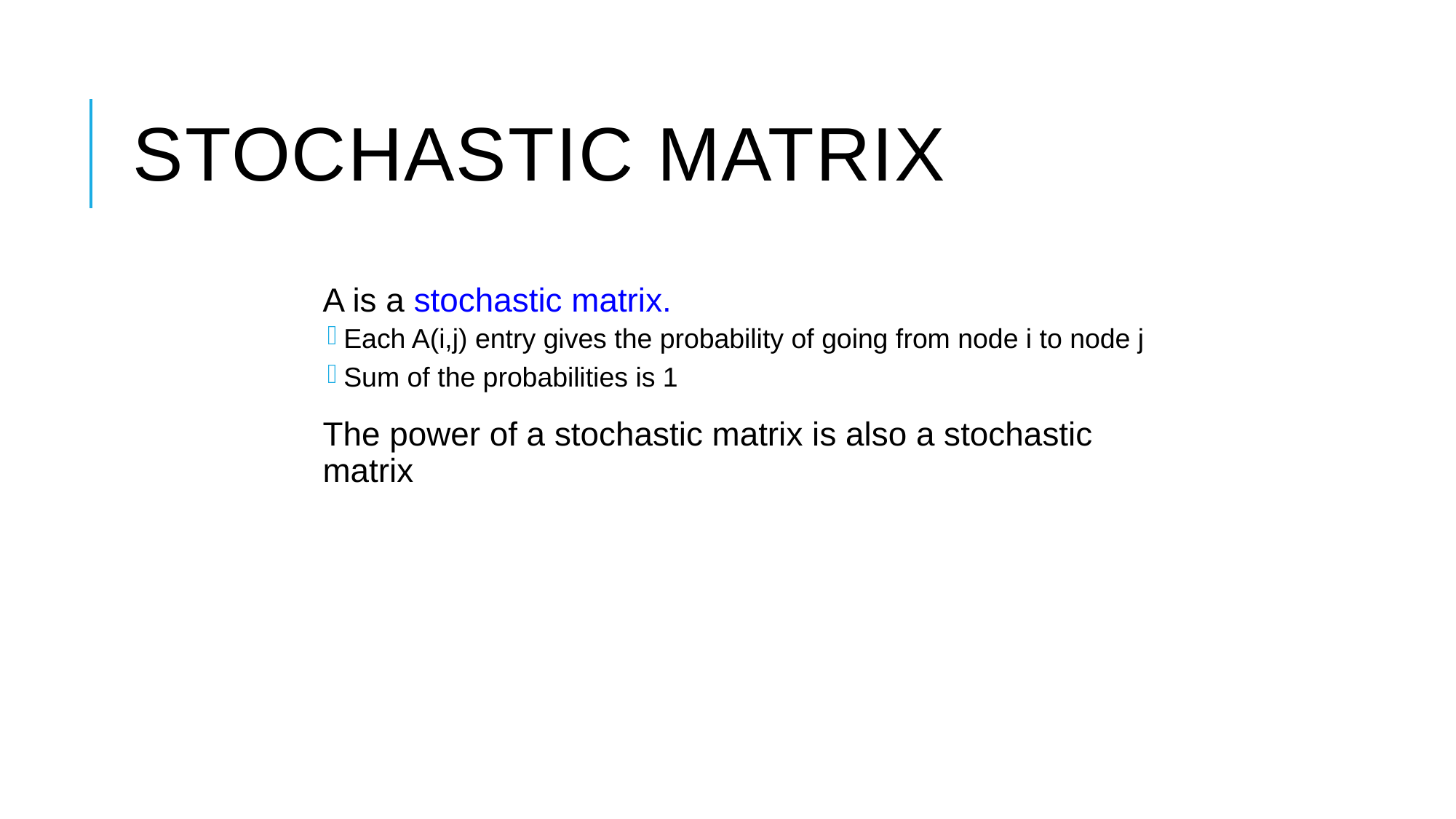

# Stochastic Matrix
A is a stochastic matrix.
Each A(i,j) entry gives the probability of going from node i to node j
Sum of the probabilities is 1
The power of a stochastic matrix is also a stochastic matrix